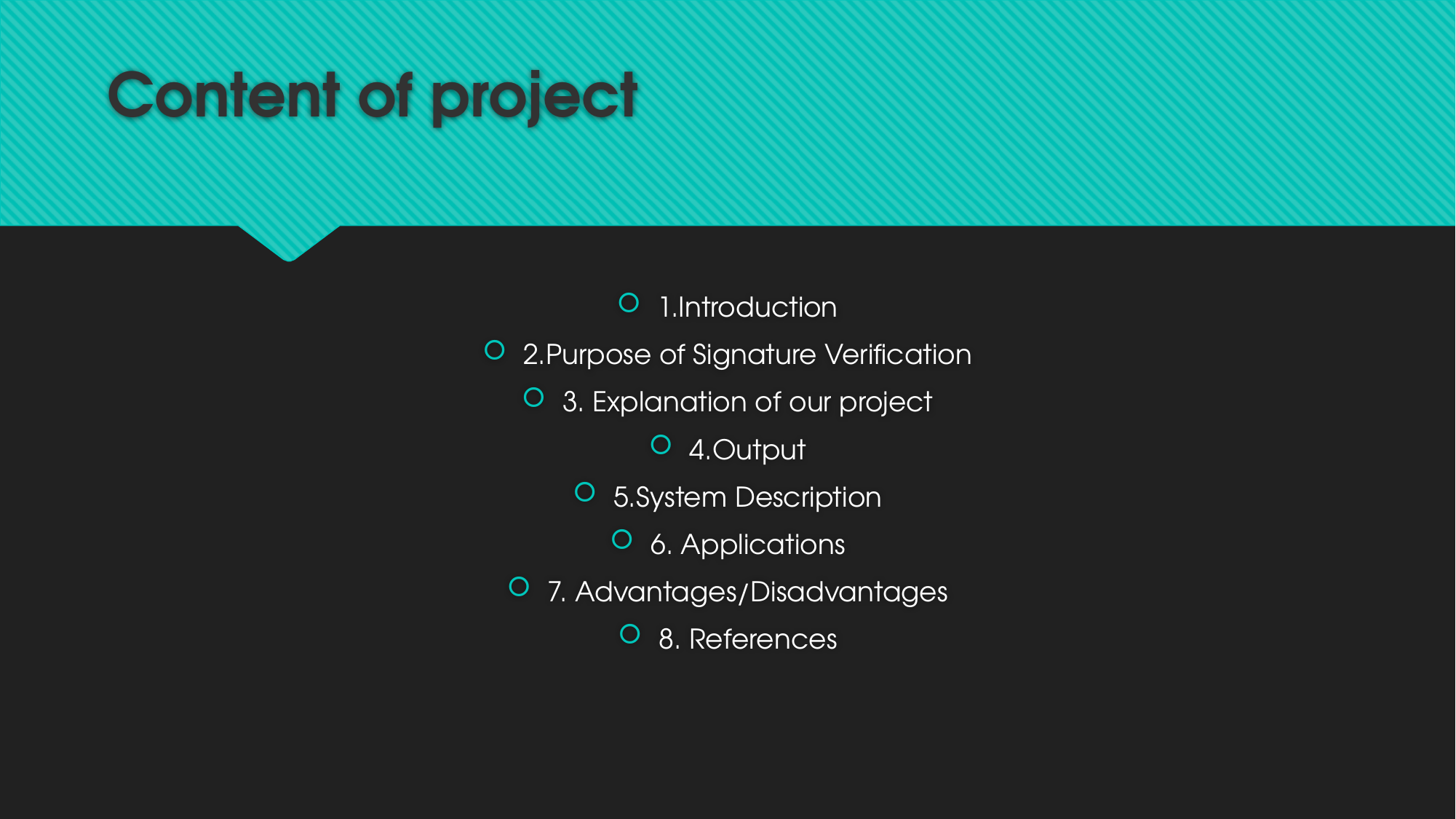

# Content of project
1.Introduction
2.Purpose of Signature Verification
3. Explanation of our project
4.Output
5.System Description
6. Applications
7. Advantages/Disadvantages
8. References